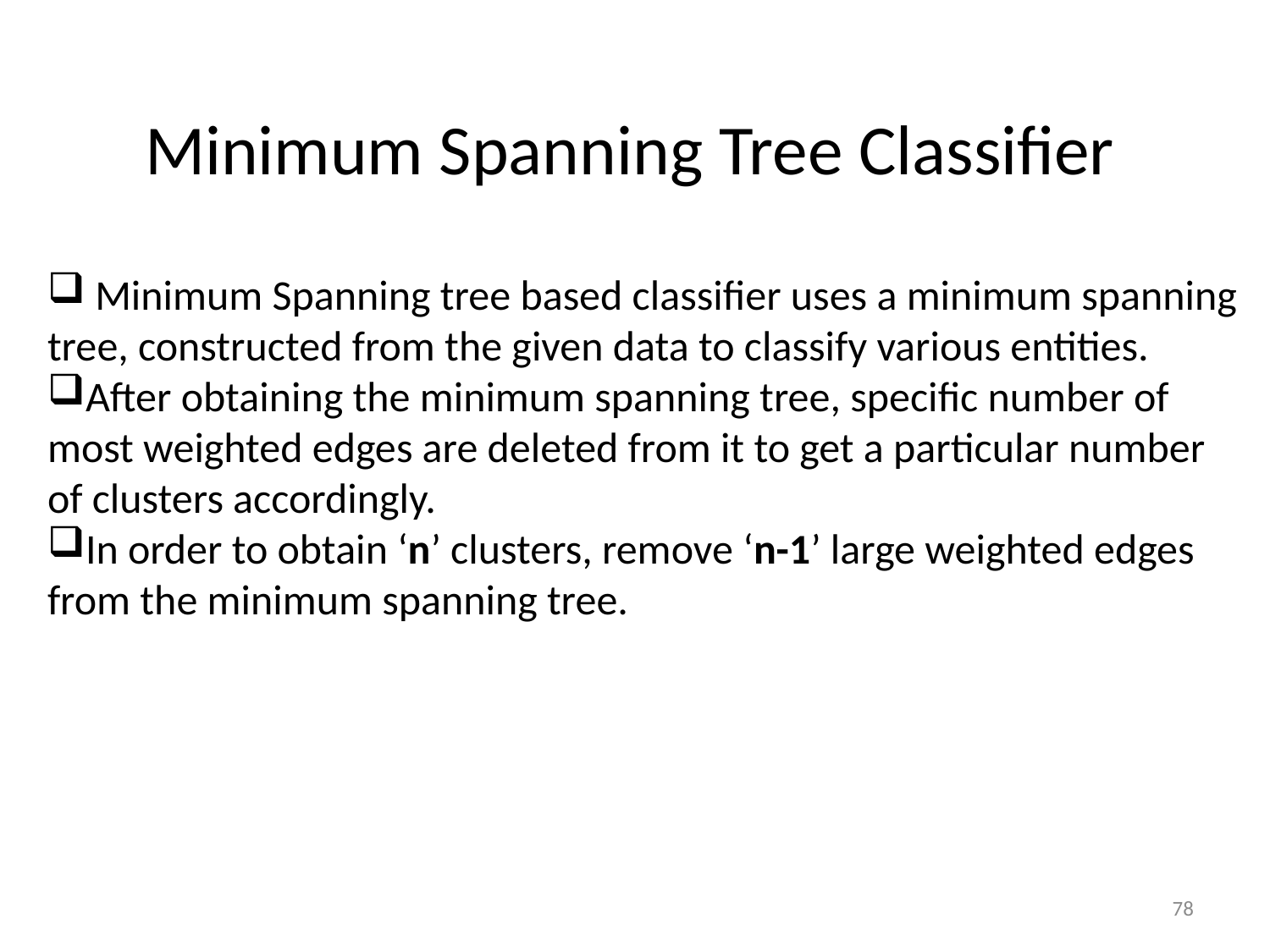

Minimum Spanning Tree Classifier
 Minimum Spanning tree based classifier uses a minimum spanning tree, constructed from the given data to classify various entities.
After obtaining the minimum spanning tree, specific number of most weighted edges are deleted from it to get a particular number of clusters accordingly.
In order to obtain ‘n’ clusters, remove ‘n-1’ large weighted edges from the minimum spanning tree.
78